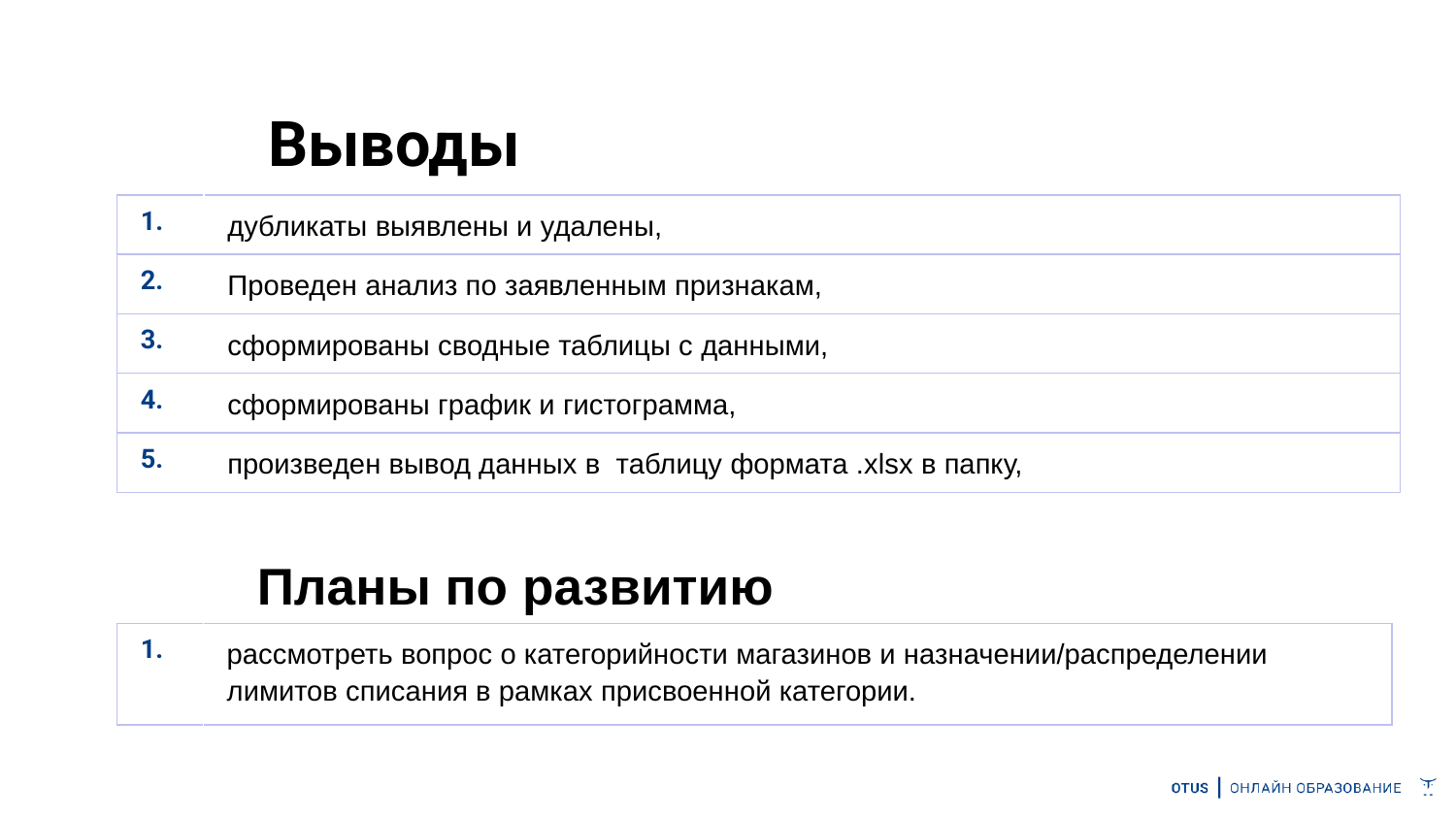

# Выводы
| 1. | дубликаты выявлены и удалены, |
| --- | --- |
| 2. | Проведен анализ по заявленным признакам, |
| 3. | сформированы сводные таблицы с данными, |
| 4. | сформированы график и гистограмма, |
| 5. | произведен вывод данных в таблицу формата .xlsx в папку, |
Планы по развитию
| 1. | рассмотреть вопрос о категорийности магазинов и назначении/распределении лимитов списания в рамках присвоенной категории. |
| --- | --- |